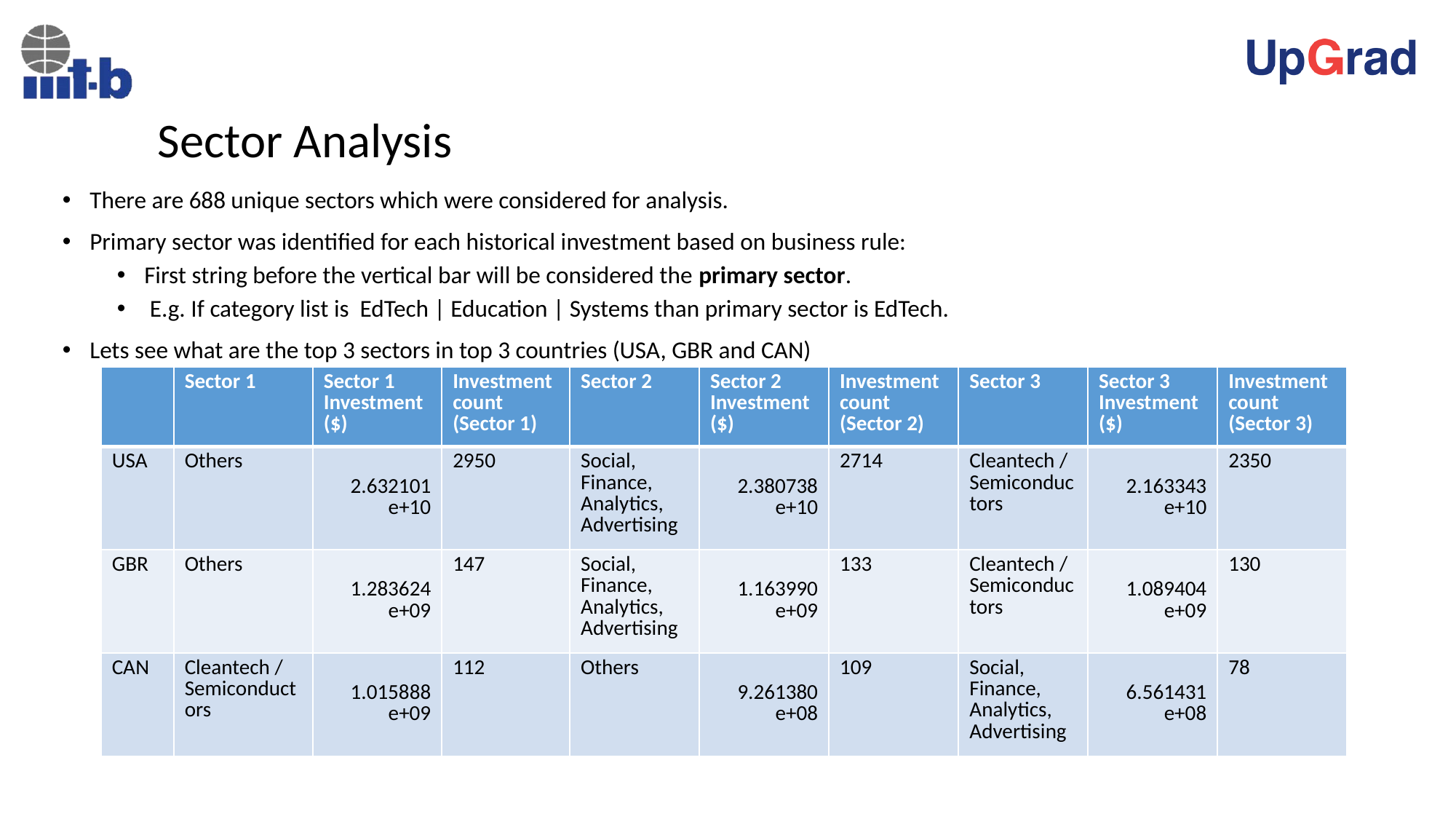

# Sector Analysis
There are 688 unique sectors which were considered for analysis.
Primary sector was identified for each historical investment based on business rule:
First string before the vertical bar will be considered the primary sector.
 E.g. If category list is  EdTech | Education | Systems than primary sector is EdTech.
Lets see what are the top 3 sectors in top 3 countries (USA, GBR and CAN)

|  | Sector 1 | Sector 1 Investment ($) | Investment count (Sector 1) | Sector 2 | Sector 2 Investment ($) | Investment count (Sector 2) | Sector 3 | Sector 3 Investment ($) | Investment count (Sector 3) |
| --- | --- | --- | --- | --- | --- | --- | --- | --- | --- |
| USA | Others | 2.632101 e+10 | 2950 | Social, Finance, Analytics, Advertising | 2.380738 e+10 | 2714 | Cleantech / Semiconductors | 2.163343 e+10 | 2350 |
| GBR | Others | 1.283624 e+09 | 147 | Social, Finance, Analytics, Advertising | 1.163990 e+09 | 133 | Cleantech / Semiconductors | 1.089404 e+09 | 130 |
| CAN | Cleantech / Semiconductors | 1.015888 e+09 | 112 | Others | 9.261380 e+08 | 109 | Social, Finance, Analytics, Advertising | 6.561431 e+08 | 78 |